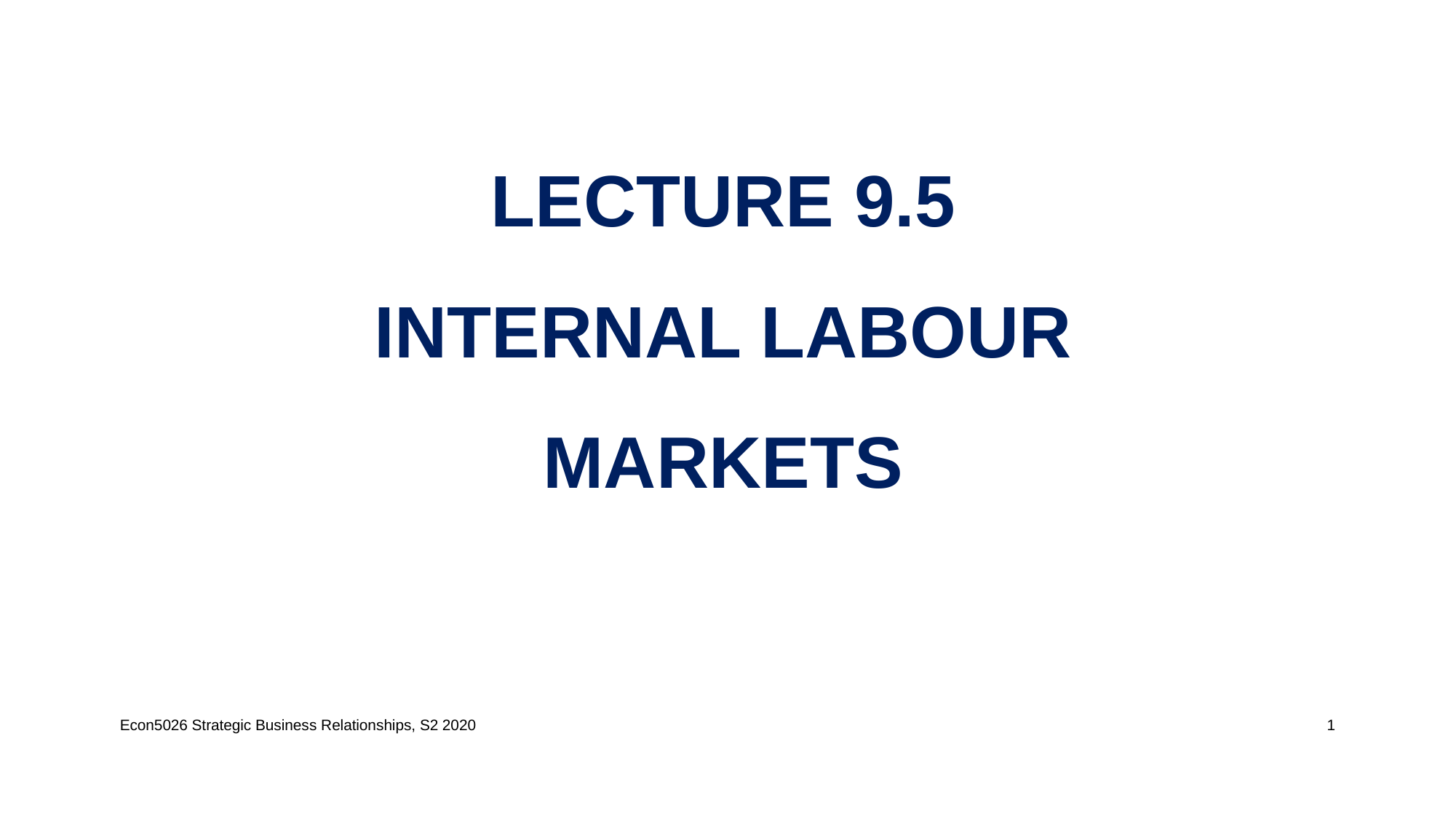

# Lecture 9.5 Internal Labour markets
Econ5026 Strategic Business Relationships, S2 2020
1